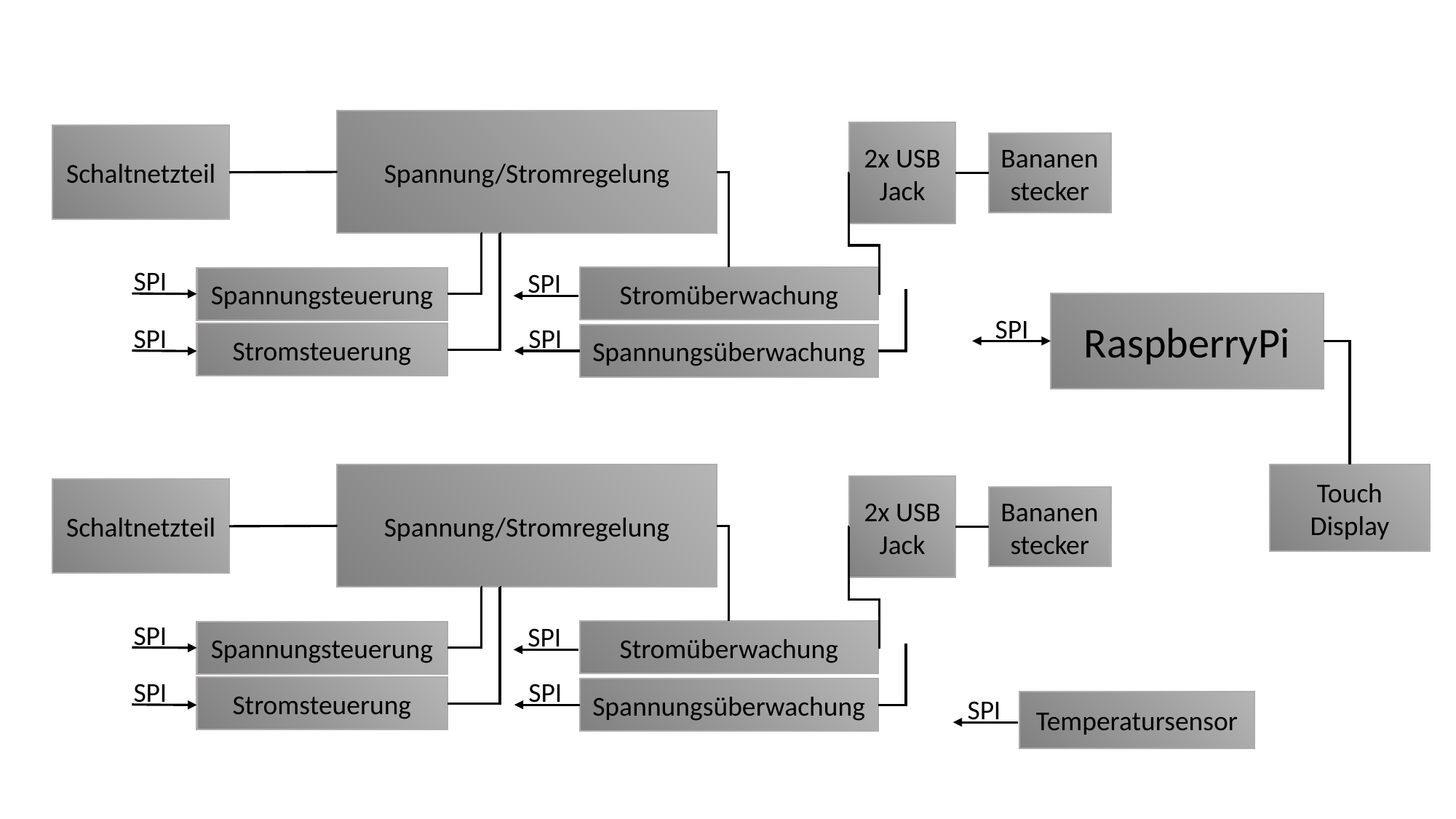

Spannung/Stromregelung
2x USB Jack
Schaltnetzteil
Bananenstecker
SPI
SPI
Stromüberwachung
Spannungsteuerung
RaspberryPi
SPI
SPI
SPI
Stromsteuerung
Spannungsüberwachung
Spannung/Stromregelung
Touch
Display
2x USB Jack
Schaltnetzteil
Bananenstecker
SPI
SPI
Stromüberwachung
Spannungsteuerung
SPI
SPI
Stromsteuerung
Spannungsüberwachung
SPI
Temperatursensor